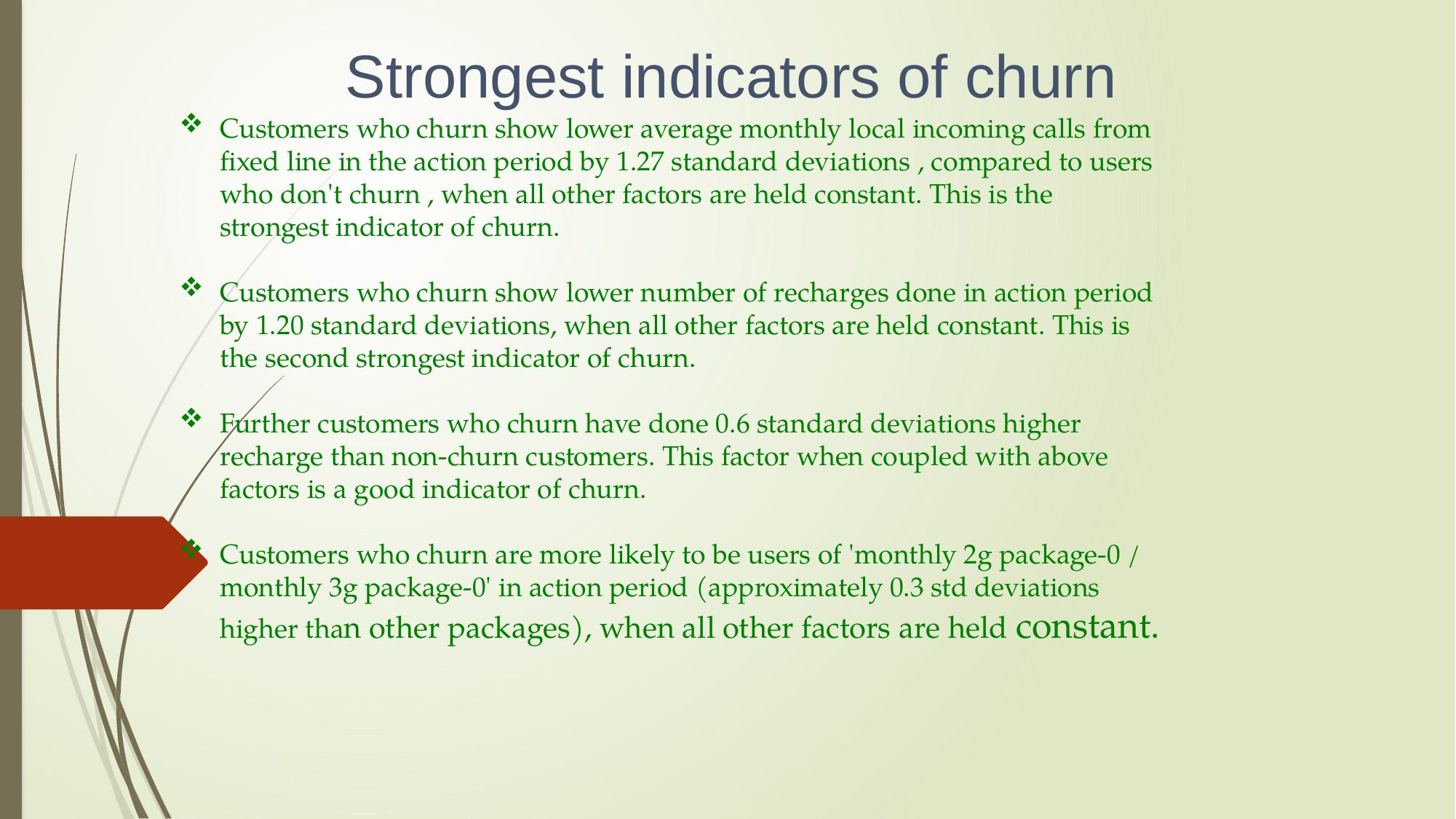

# Strongest indicators of churn
Customers who churn show lower average monthly local incoming calls from fixed line in the action period by 1.27 standard deviations , compared to users who don't churn , when all other factors are held constant. This is the strongest indicator of churn.

Customers who churn show lower number of recharges done in action period by 1.20 standard deviations, when all other factors are held constant. This is the second strongest indicator of churn.

Further customers who churn have done 0.6 standard deviations higher recharge than non-churn customers. This factor when coupled with above factors is a good indicator of churn.

Customers who churn are more likely to be users of 'monthly 2g package-0 / monthly 3g package-0' in action period (approximately 0.3 std deviations higher than other packages), when all other factors are held constant.